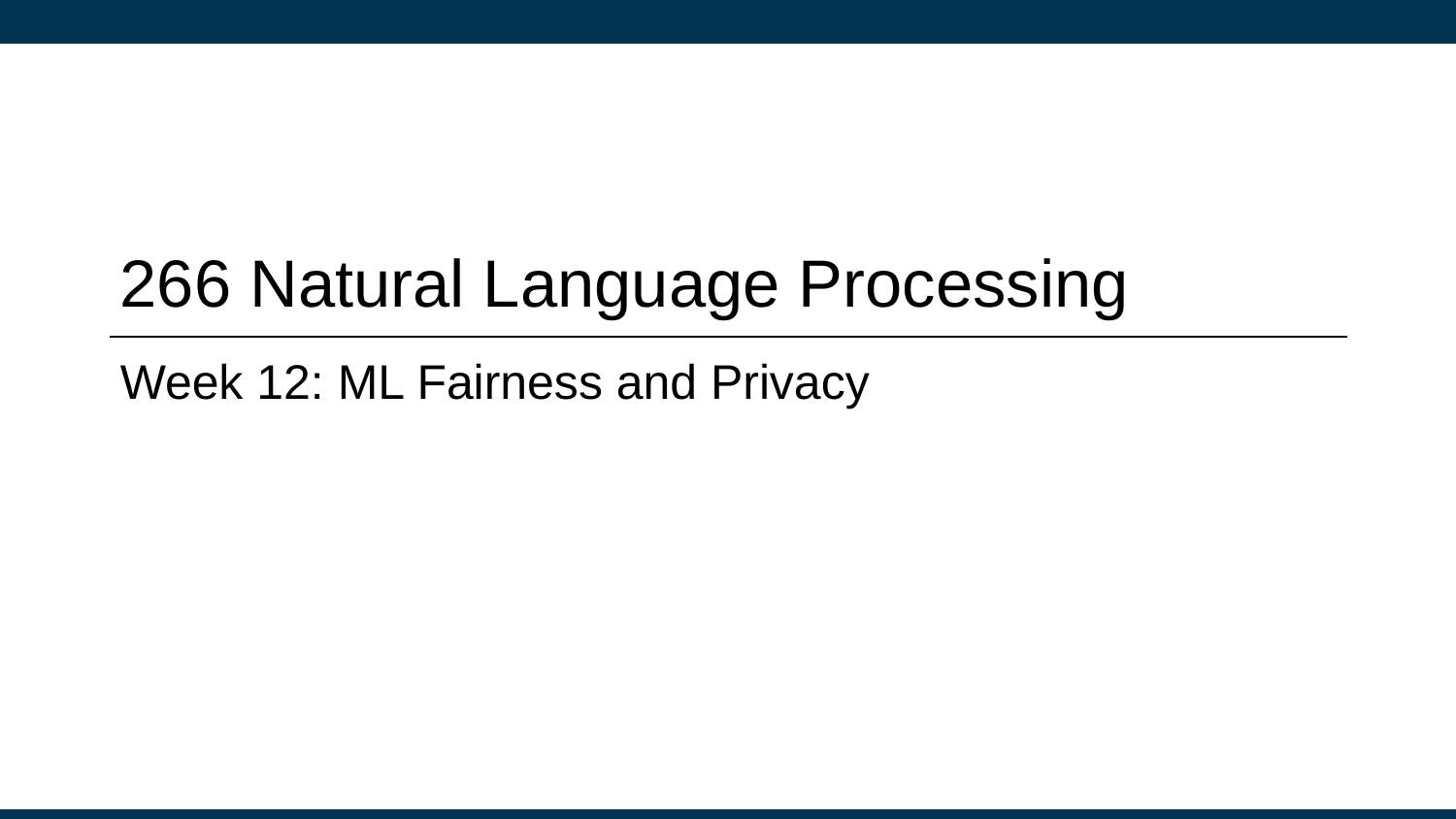

# 266 Natural Language Processing
Week 12: ML Fairness and Privacy